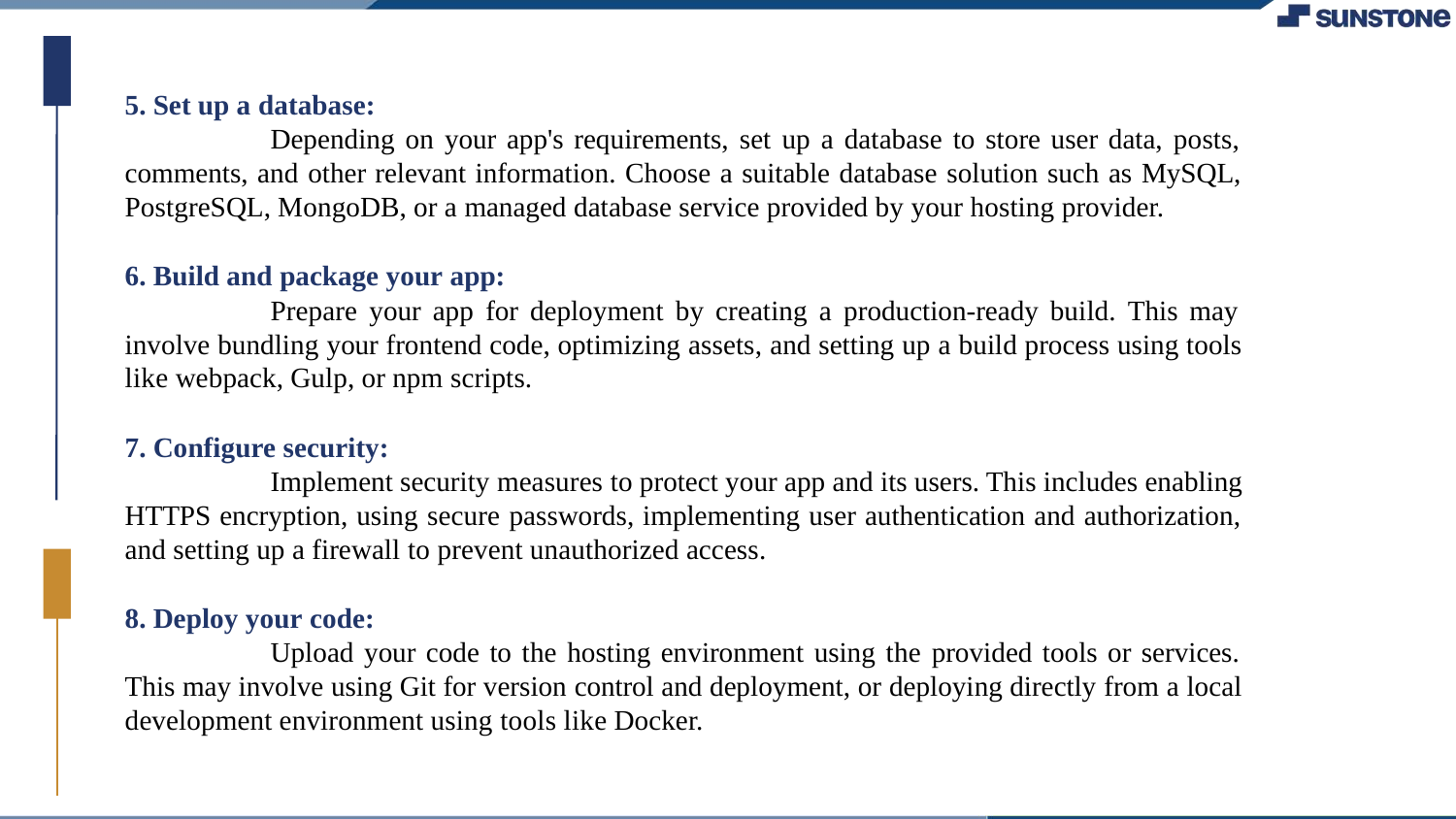

Set up a database:
Depending on your app's requirements, set up a database to store user data, posts,  comments, and other relevant information. Choose a suitable database solution such as MySQL,  PostgreSQL, MongoDB, or a managed database service provided by your hosting provider.

Build and package your app:
Prepare your app for deployment by creating a production-ready build. This may  involve bundling your frontend code, optimizing assets, and setting up a build process using tools  like webpack, Gulp, or npm scripts.

Configure security:
Implement security measures to protect your app and its users. This includes enabling  HTTPS encryption, using secure passwords, implementing user authentication and authorization,  and setting up a firewall to prevent unauthorized access.

Deploy your code:
Upload your code to the hosting environment using the provided tools or services.  This may involve using Git for version control and deployment, or deploying directly from a local  development environment using tools like Docker.